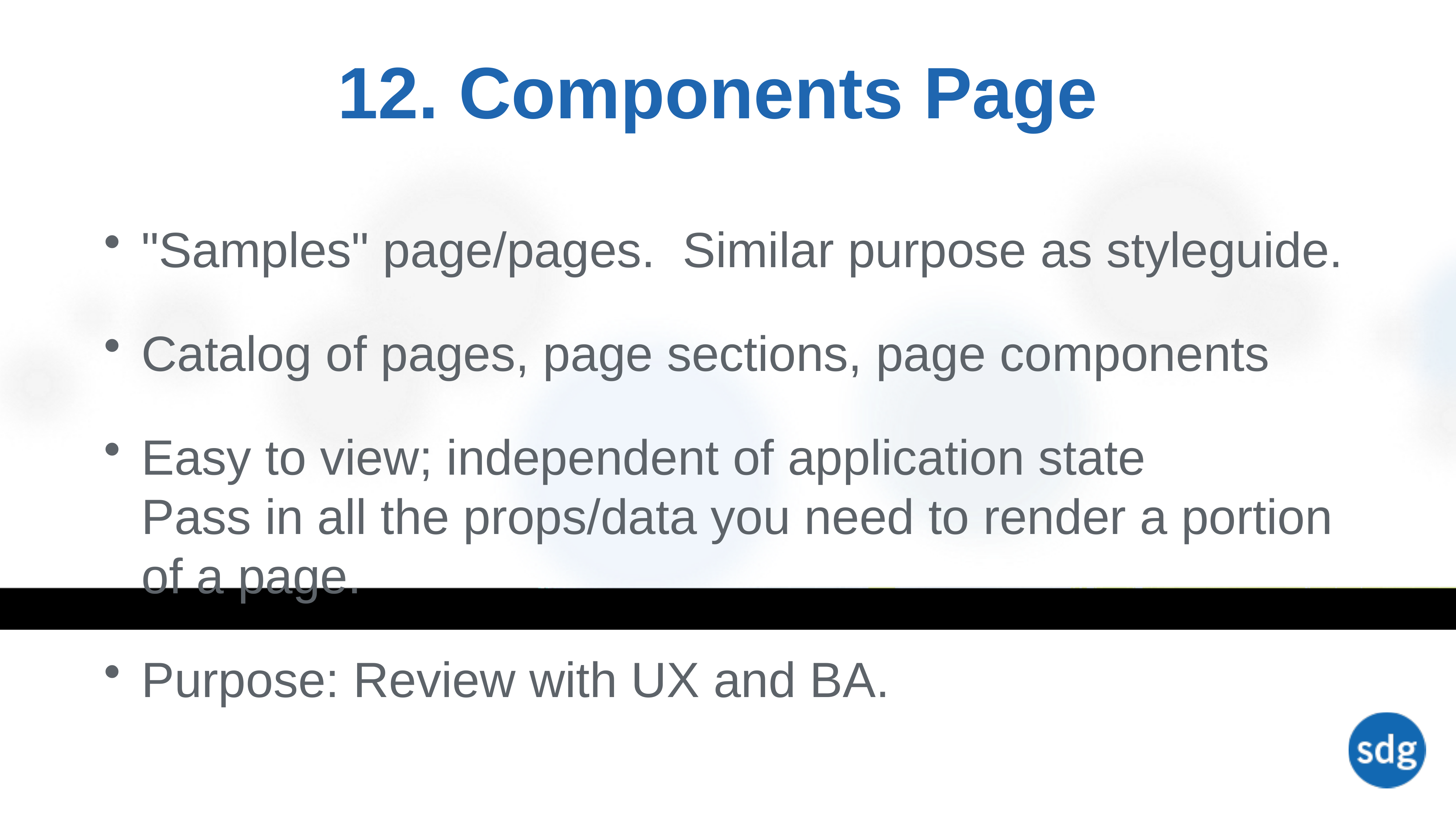

# 12. Components Page
"Samples" page/pages.  Similar purpose as styleguide.
Catalog of pages, page sections, page components
Easy to view; independent of application state
Pass in all the props/data you need to render a portion of a page.
Purpose: Review with UX and BA.